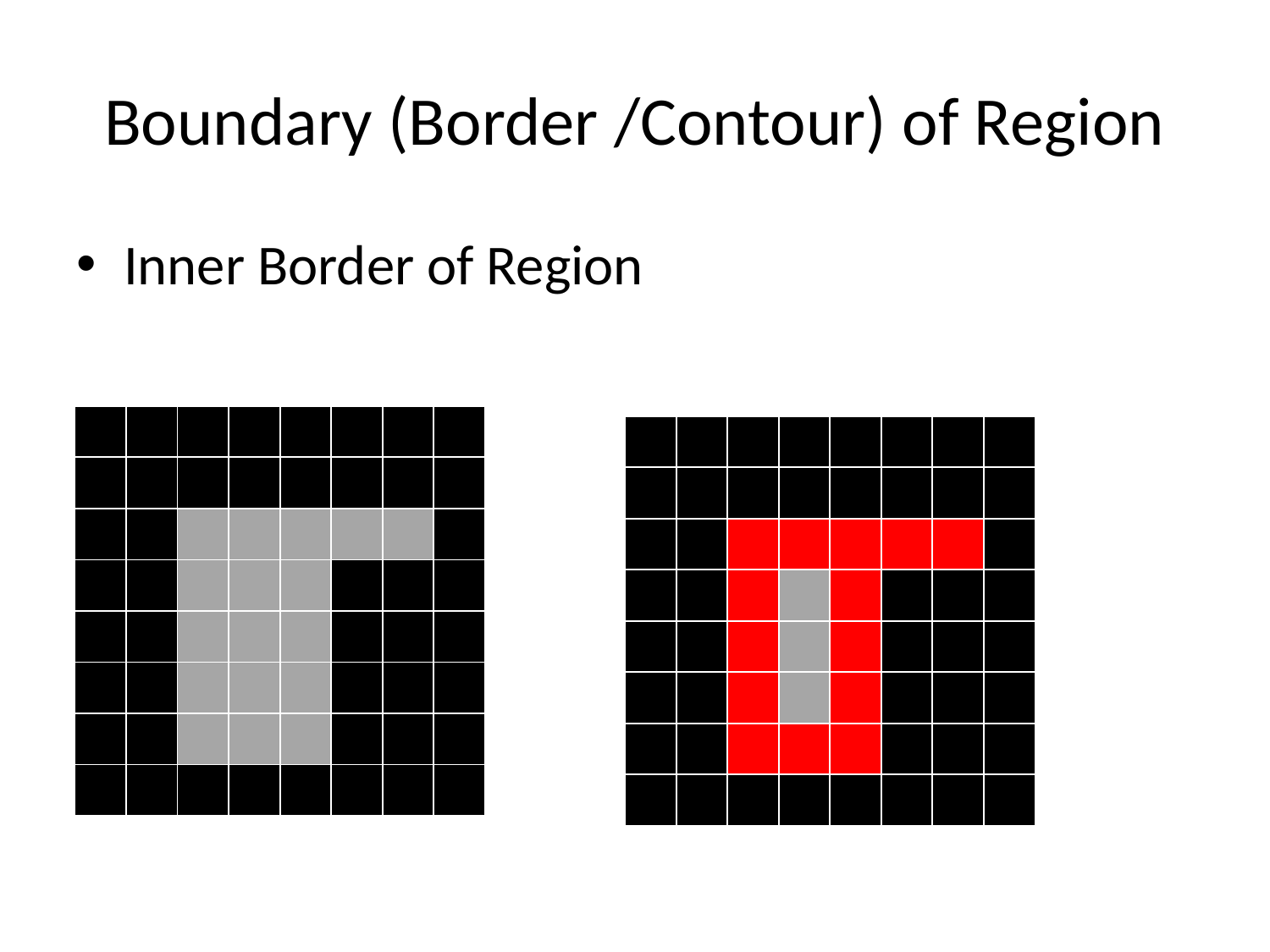

# Boundary (Border /Contour) of Region
Inner Border of Region
|  |  |  |  |  |  |  |  |
| --- | --- | --- | --- | --- | --- | --- | --- |
|  |  |  |  |  |  |  |  |
|  |  |  |  |  |  |  |  |
|  |  |  |  |  |  |  |  |
|  |  |  |  |  |  |  |  |
|  |  |  |  |  |  |  |  |
|  |  |  |  |  |  |  |  |
|  |  |  |  |  |  |  |  |
|  |  |  |  |  |  |  |  |
| --- | --- | --- | --- | --- | --- | --- | --- |
|  |  |  |  |  |  |  |  |
|  |  |  |  |  |  |  |  |
|  |  |  |  |  |  |  |  |
|  |  |  |  |  |  |  |  |
|  |  |  |  |  |  |  |  |
|  |  |  |  |  |  |  |  |
|  |  |  |  |  |  |  |  |